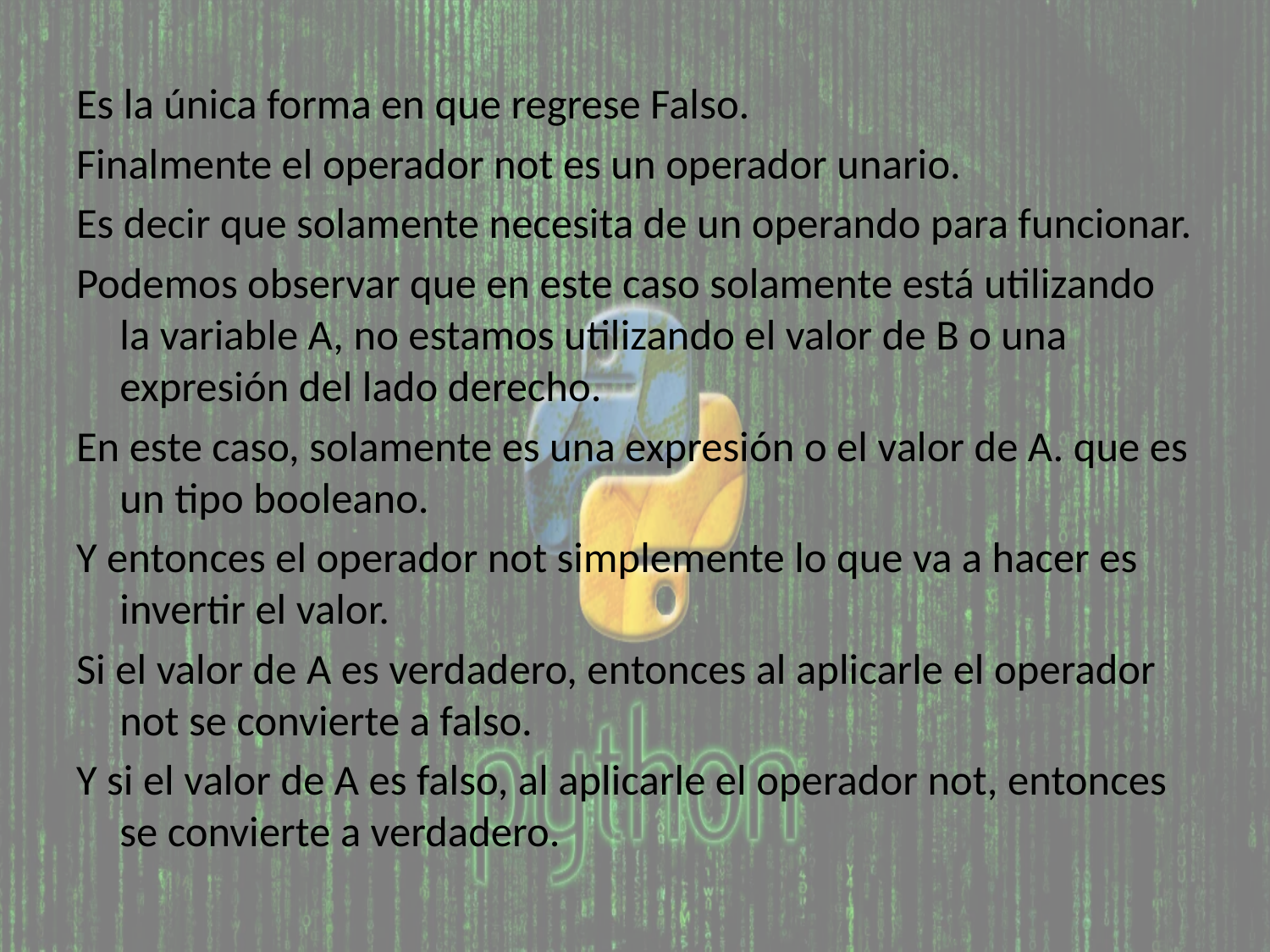

Es la única forma en que regrese Falso.
Finalmente el operador not es un operador unario.
Es decir que solamente necesita de un operando para funcionar.
Podemos observar que en este caso solamente está utilizando la variable A, no estamos utilizando el valor de B o una expresión del lado derecho.
En este caso, solamente es una expresión o el valor de A. que es un tipo booleano.
Y entonces el operador not simplemente lo que va a hacer es invertir el valor.
Si el valor de A es verdadero, entonces al aplicarle el operador not se convierte a falso.
Y si el valor de A es falso, al aplicarle el operador not, entonces se convierte a verdadero.